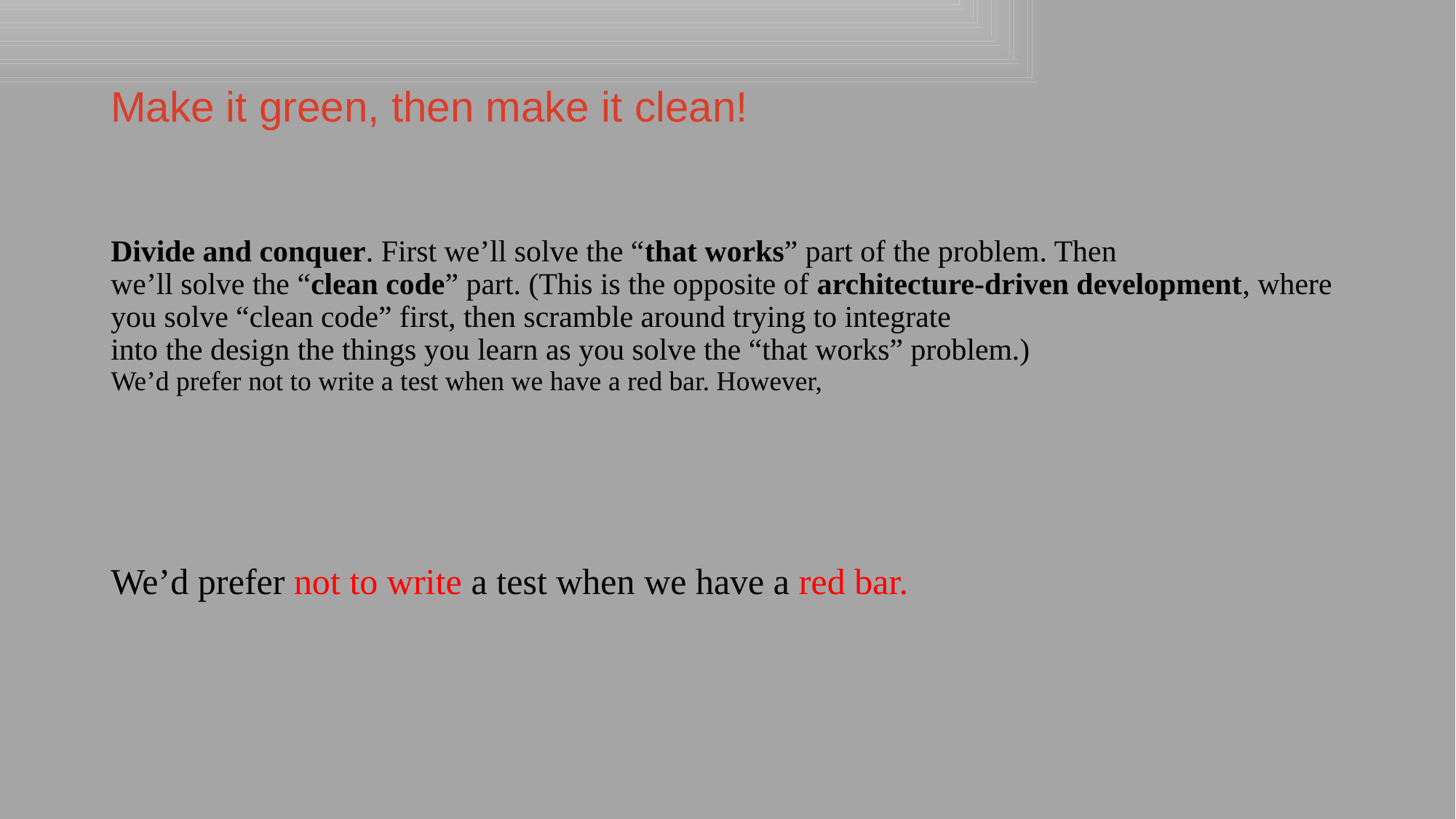

Make it green, then make it clean!
Divide and conquer. First we’ll solve the “that works” part of the problem. Then
we’ll solve the “clean code” part. (This is the opposite of architecture-driven development, where you solve “clean code” first, then scramble around trying to integrate
into the design the things you learn as you solve the “that works” problem.)
We’d prefer not to write a test when we have a red bar. However,
We’d prefer not to write a test when we have a red bar.